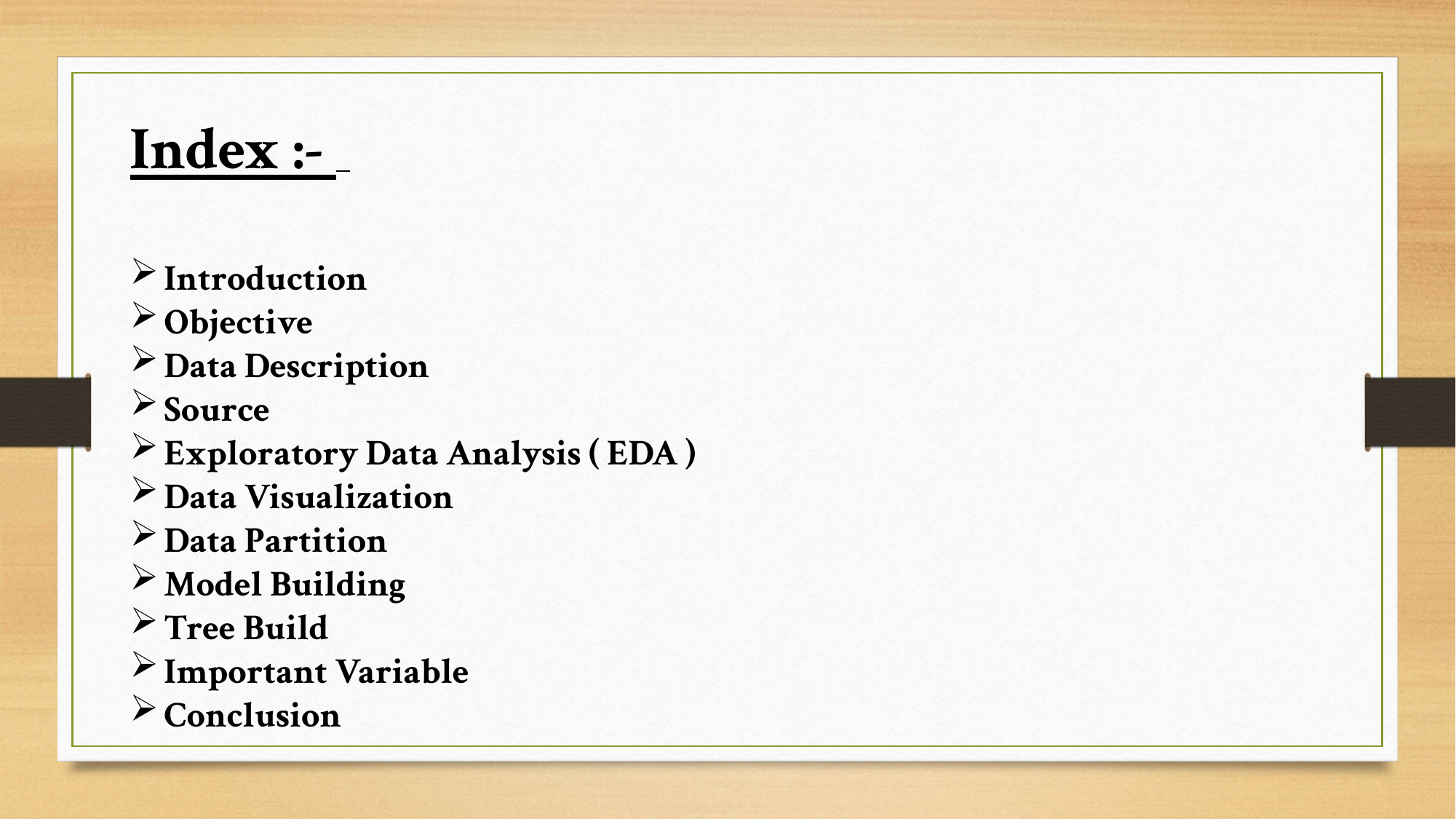

Index :-

Introduction
Objective
Data Description
Source
Exploratory Data Analysis ( EDA )
Data Visualization
Data Partition
Model Building
Tree Build
Important Variable
Conclusion